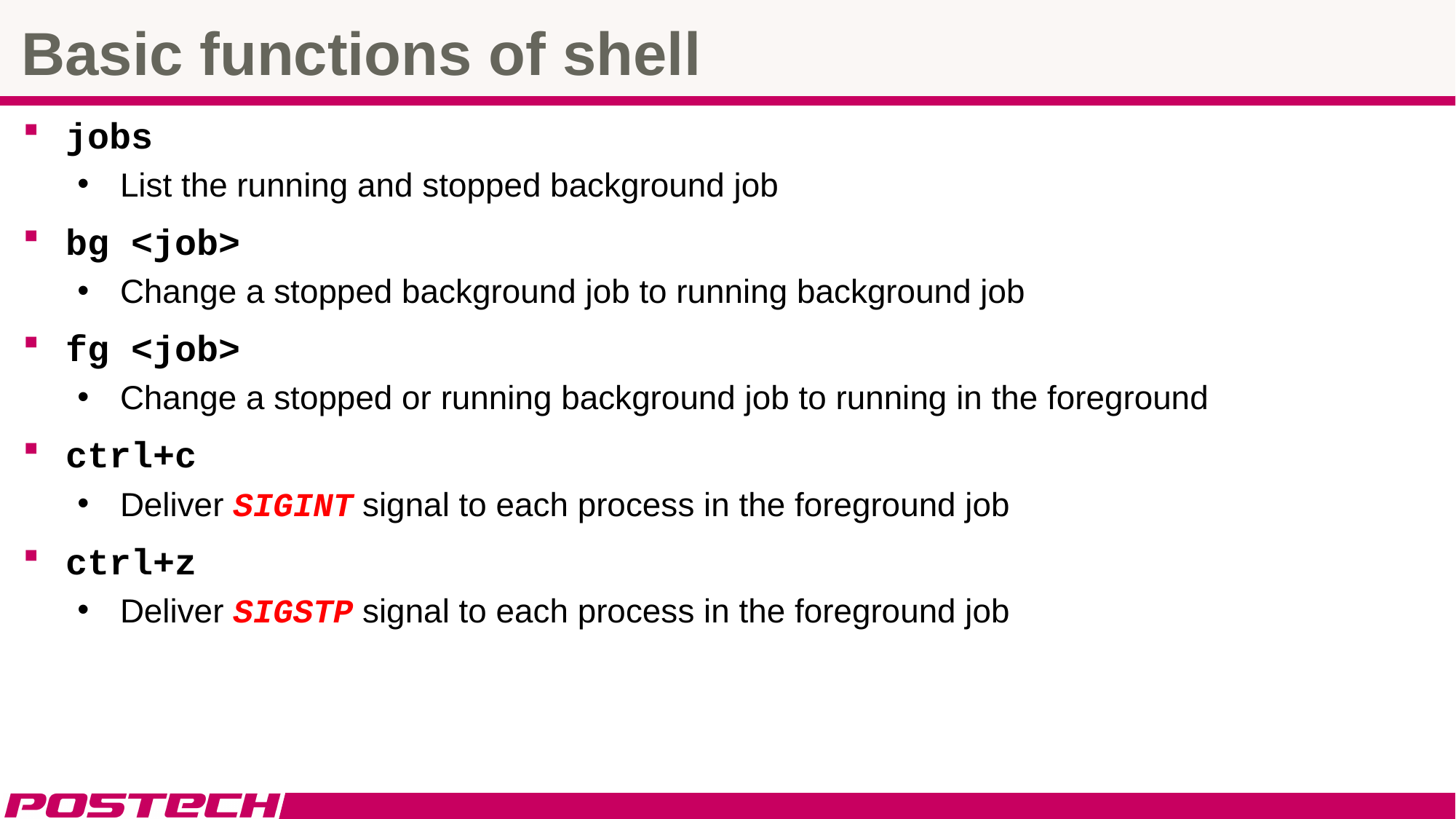

# Basic functions of shell
jobs
List the running and stopped background job
bg <job>
Change a stopped background job to running background job
fg <job>
Change a stopped or running background job to running in the foreground
ctrl+c
Deliver SIGINT signal to each process in the foreground job
ctrl+z
Deliver SIGSTP signal to each process in the foreground job